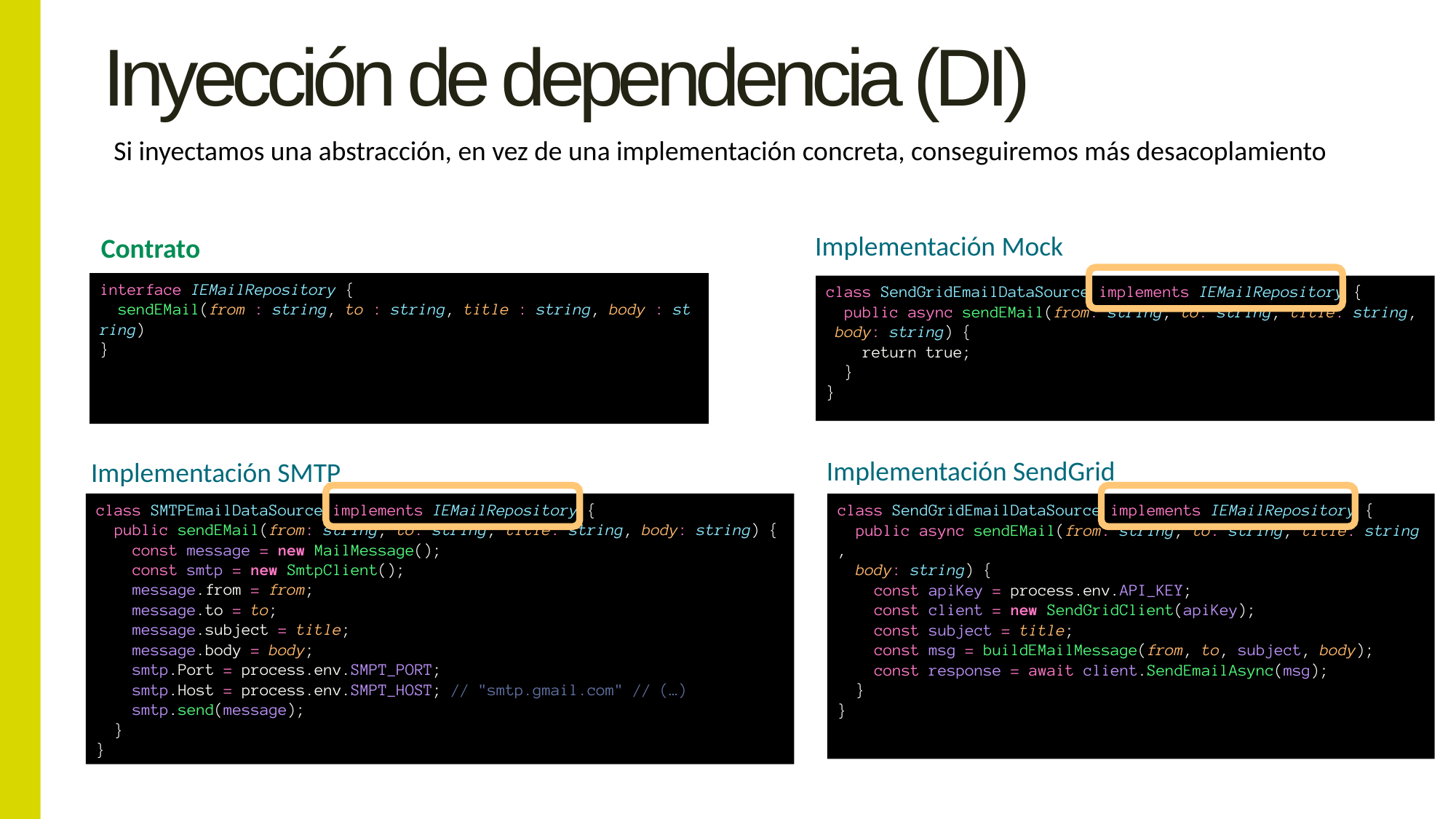

# Inyección de dependencia (DI)
Si inyectamos una abstracción, en vez de una implementación concreta, conseguiremos más desacoplamiento
Implementación Mock
Contrato

interface IEMailRepository {
  sendEMail(from : string, to : string, title : string, body : string)
}

class SendGridEmailDataSource implements IEMailRepository {
  public async sendEMail(from: string, to: string, title: string, body: string) {
    return true;
  }
}

Implementación SendGrid
Implementación SMTP

class SMTPEmailDataSource implements IEMailRepository {
  public sendEMail(from: string, to: string, title: string, body: string) {
    const message = new MailMessage();
    const smtp = new SmtpClient();
    message.from = from;
    message.to = to;
    message.subject = title;
    message.body = body;
    smtp.Port = process.env.SMPT_PORT;
    smtp.Host = process.env.SMPT_HOST; // "smtp.gmail.com" // (…)
    smtp.send(message);
  }
}
class SendGridEmailDataSource implements IEMailRepository {
  public async sendEMail(from: string, to: string, title: string,
  body: string) {
    const apiKey = process.env.API_KEY;
    const client = new SendGridClient(apiKey);
    const subject = title;
    const msg = buildEMailMessage(from, to, subject, body);
    const response = await client.SendEmailAsync(msg);
  }
}